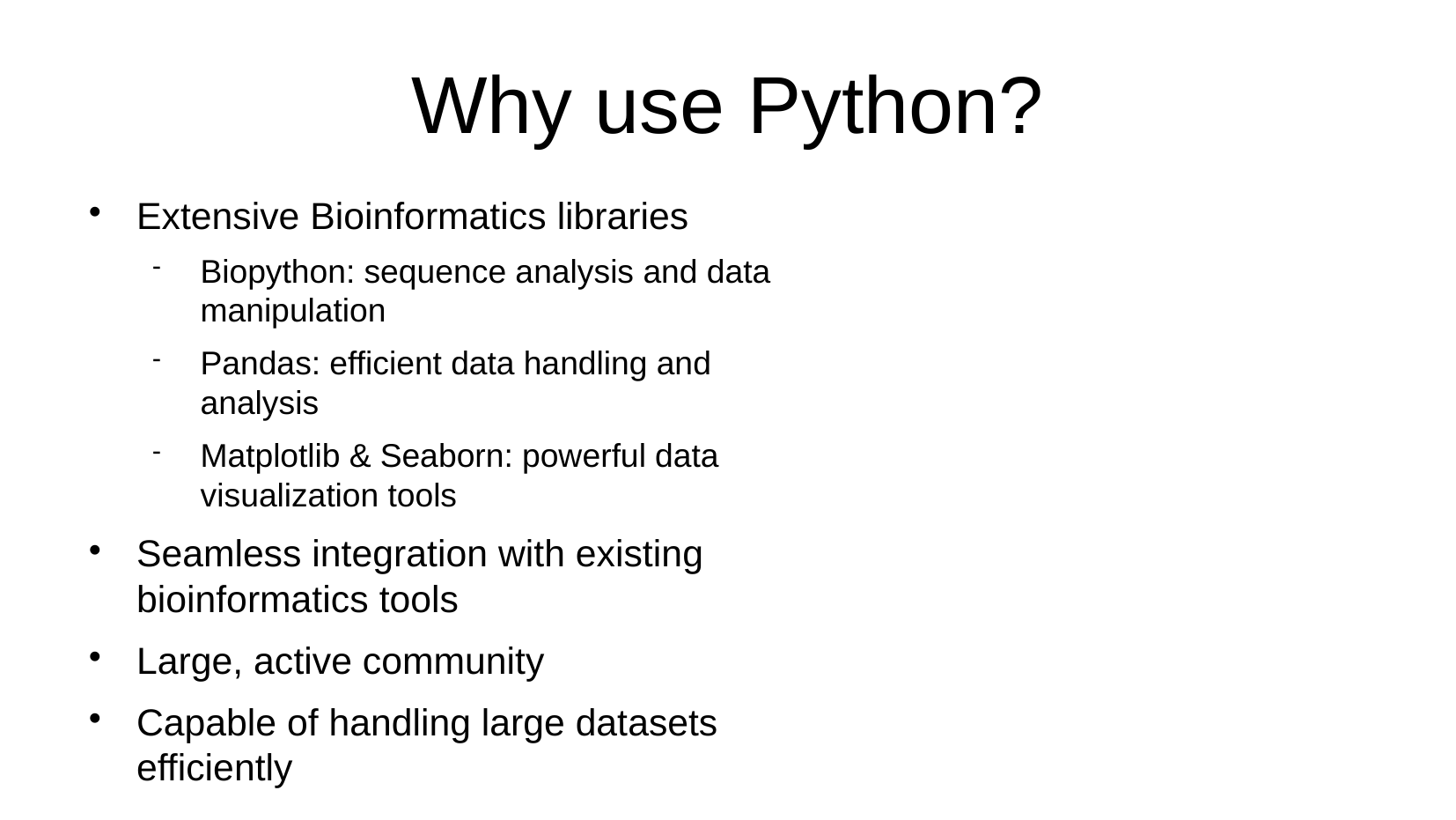

# Why use Python?
Extensive Bioinformatics libraries
Biopython: sequence analysis and data manipulation
Pandas: efficient data handling and analysis
Matplotlib & Seaborn: powerful data visualization tools
Seamless integration with existing bioinformatics tools
Large, active community
Capable of handling large datasets efficiently